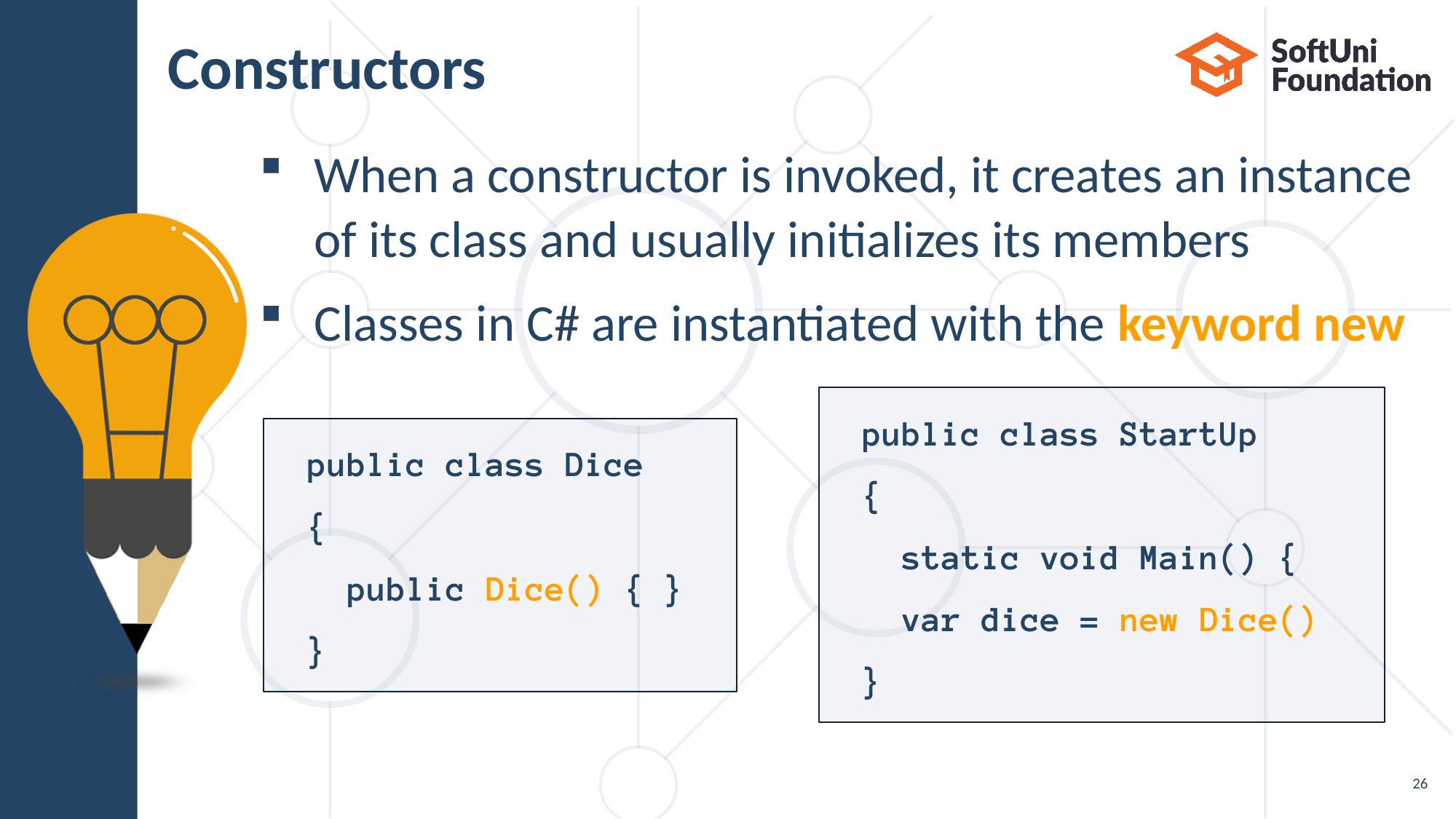

# Constructors
When a constructor is invoked, it creates an instance of its class and usually initializes its members
Classes in C# are instantiated with the keyword new

public class StartUp
{
  static void Main() {
  var dice = new Dice()
}
public class Dice
{
  public Dice() { }
}
26